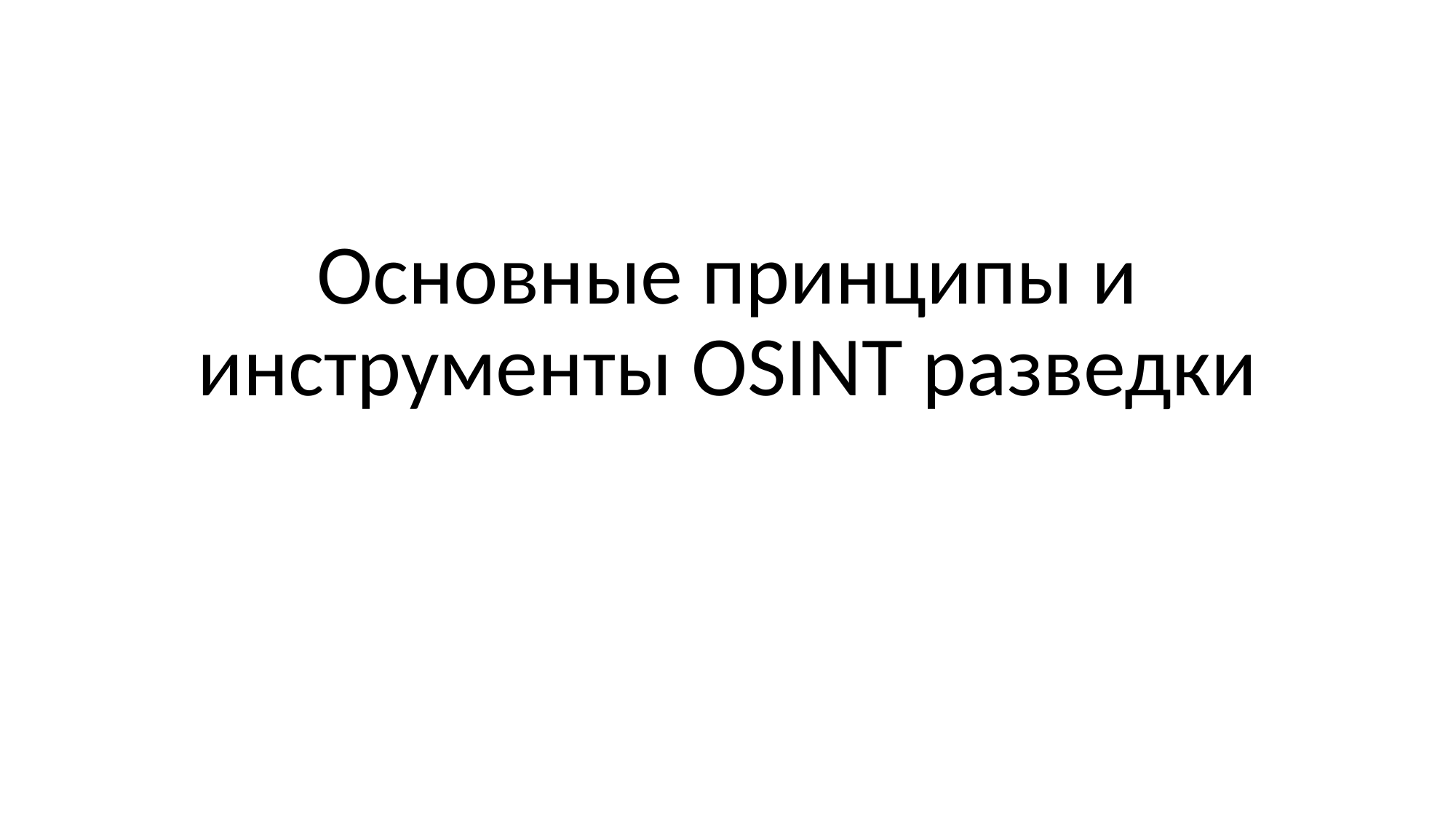

# Основные принципы и инструменты OSINT разведки